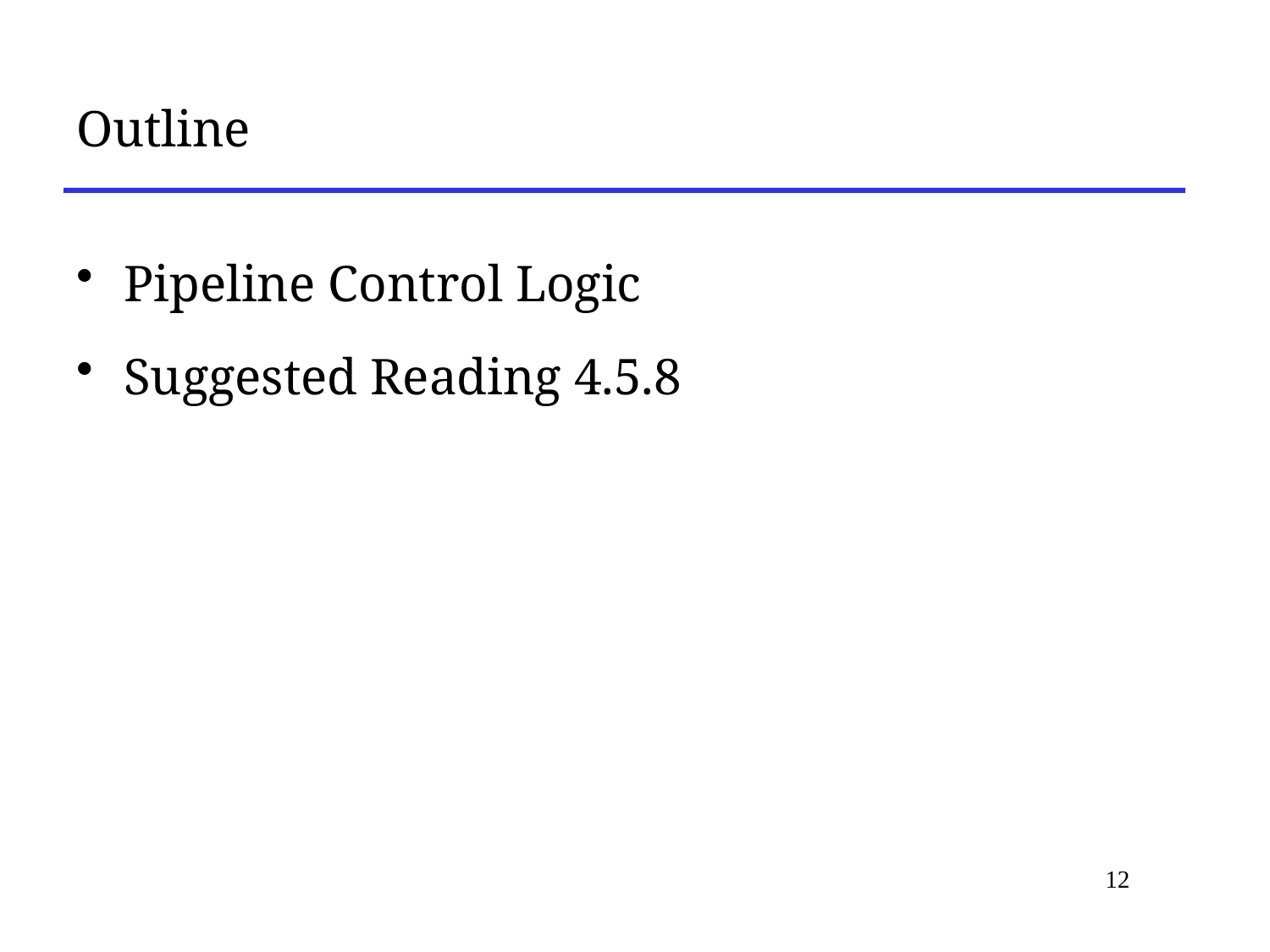

# Outline
Pipeline Control Logic
Suggested Reading 4.5.8
12